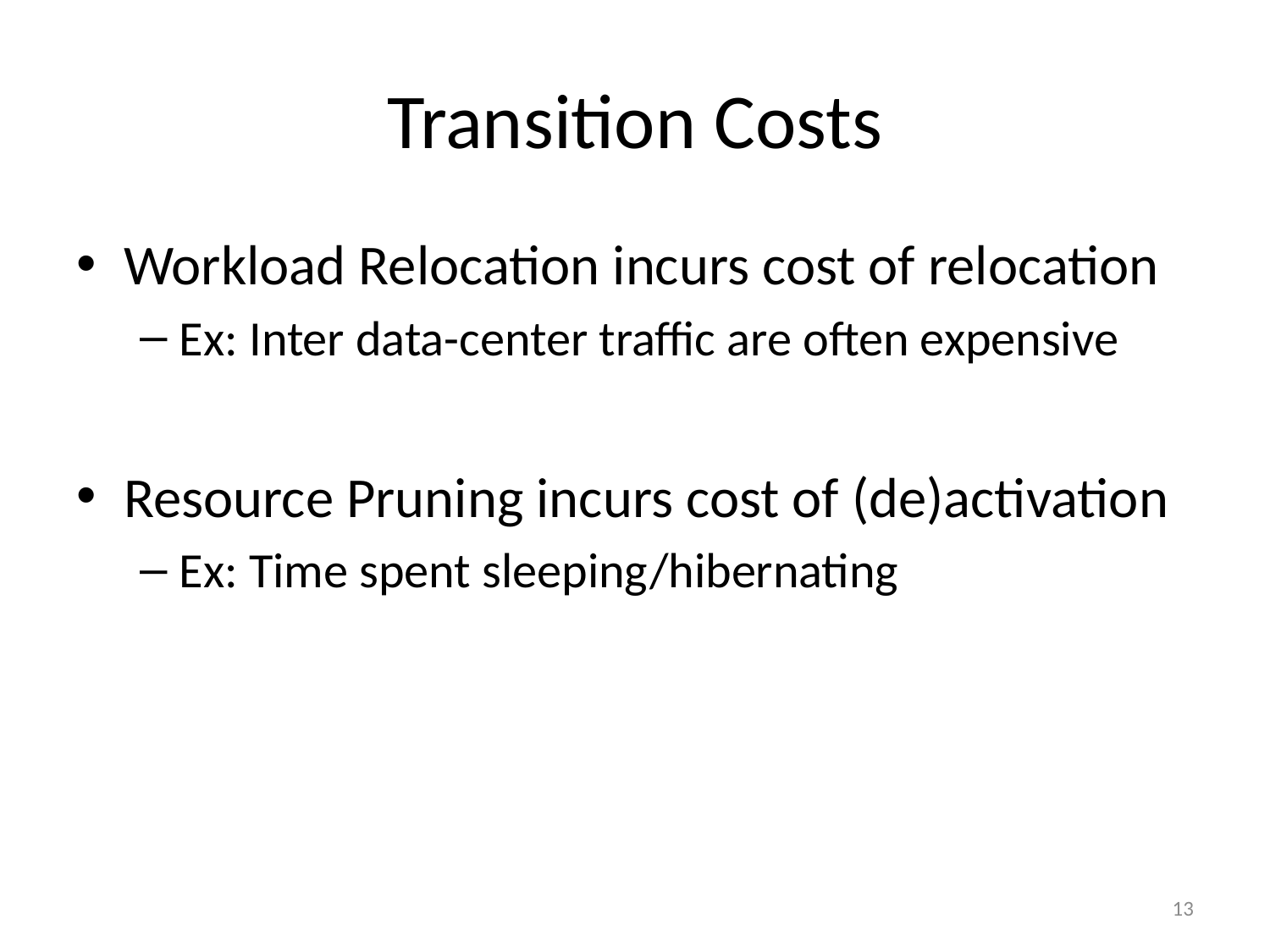

# Transition Costs
Workload Relocation incurs cost of relocation
Ex: Inter data-center traffic are often expensive

Resource Pruning incurs cost of (de)activation
Ex: Time spent sleeping/hibernating
13